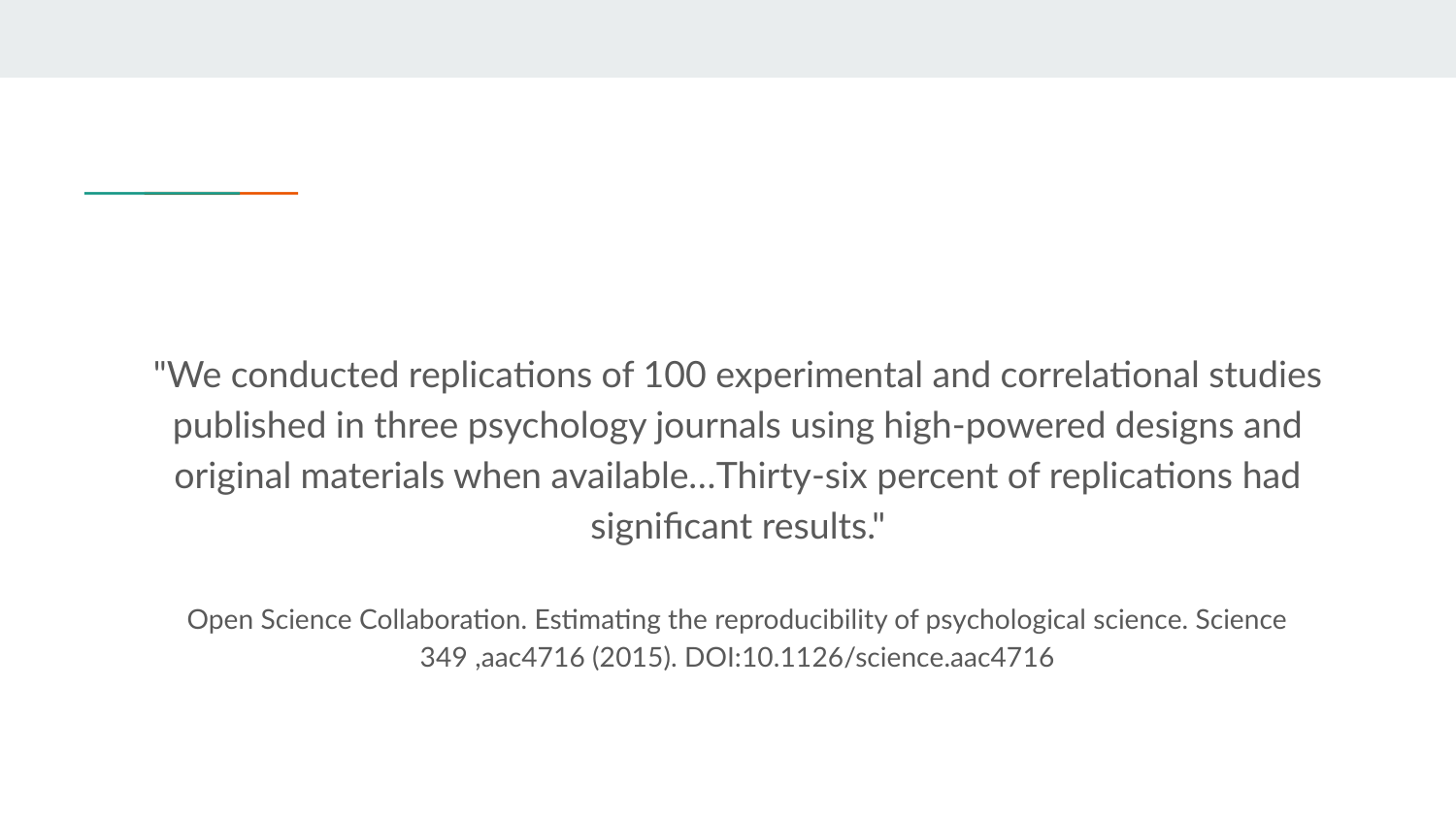

"We conducted replications of 100 experimental and correlational studies published in three psychology journals using high-powered designs and original materials when available…Thirty-six percent of replications had significant results."

Open Science Collaboration. Estimating the reproducibility of psychological science. Science 349 ,aac4716 (2015). DOI:10.1126/science.aac4716